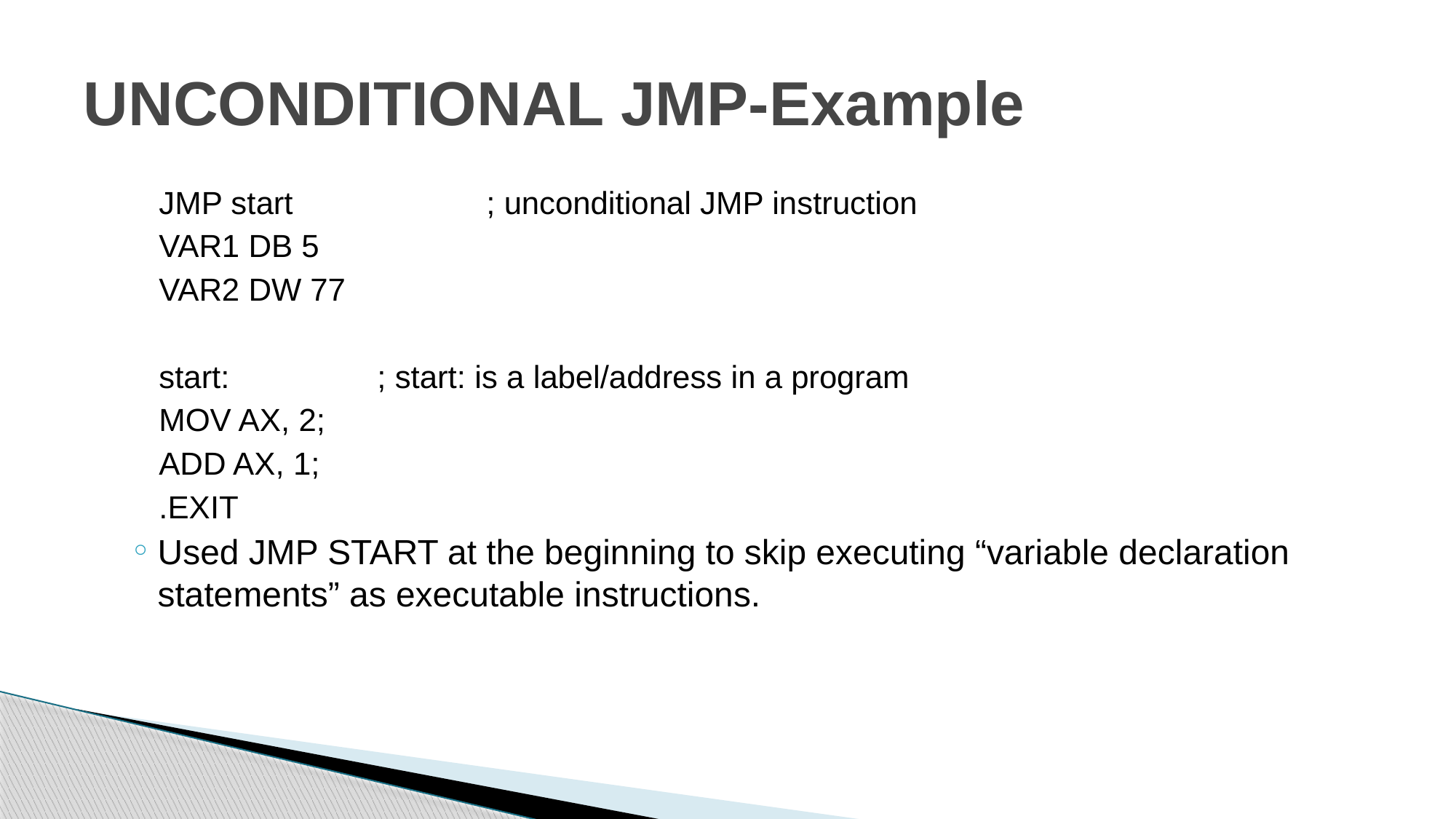

# UNCONDITIONAL JMP-Example
JMP start		; unconditional JMP instruction
VAR1 DB 5
VAR2 DW 77

start: 		; start: is a label/address in a program
MOV AX, 2;
ADD AX, 1;
.EXIT
Used JMP START at the beginning to skip executing “variable declaration statements” as executable instructions.